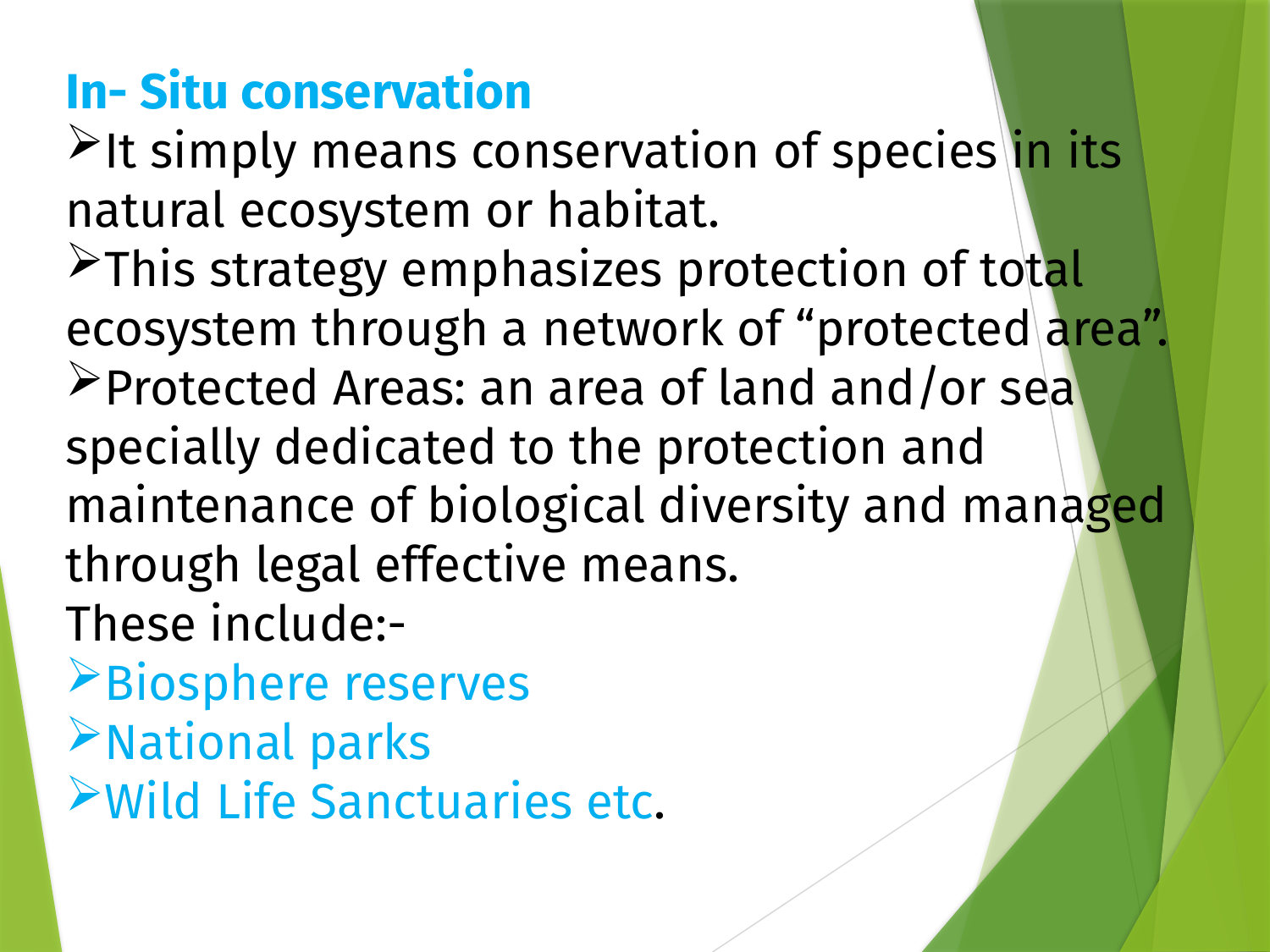

In- Situ conservation
It simply means conservation of species in its natural ecosystem or habitat.
This strategy emphasizes protection of total ecosystem through a network of “protected area”.
Protected Areas: an area of land and/or sea specially dedicated to the protection and maintenance of biological diversity and managed through legal effective means.
These include:-
Biosphere reserves
National parks
Wild Life Sanctuaries etc.